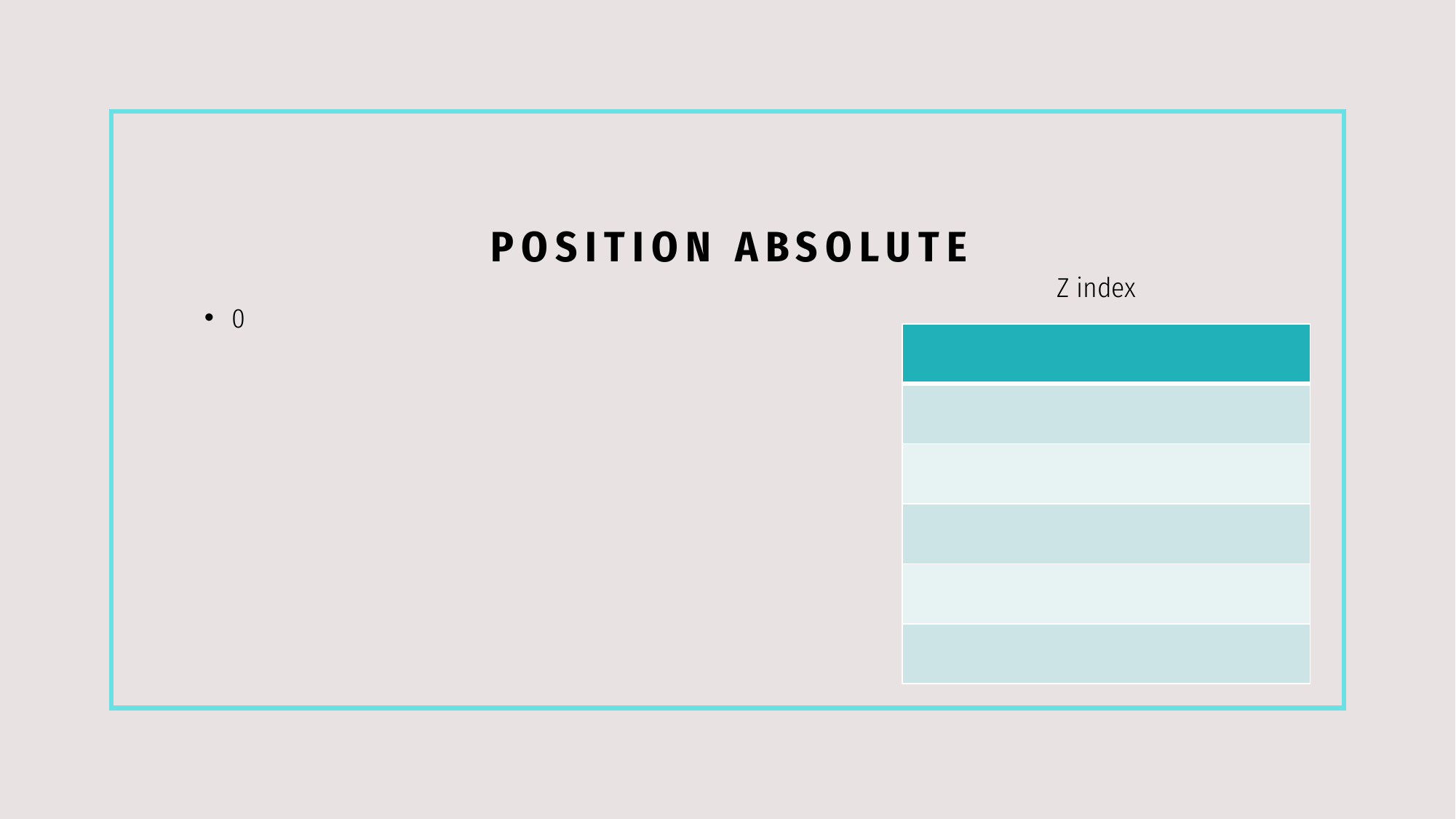

# Position absolute
Z index
0
|  |
| --- |
|  |
|  |
|  |
|  |
|  |